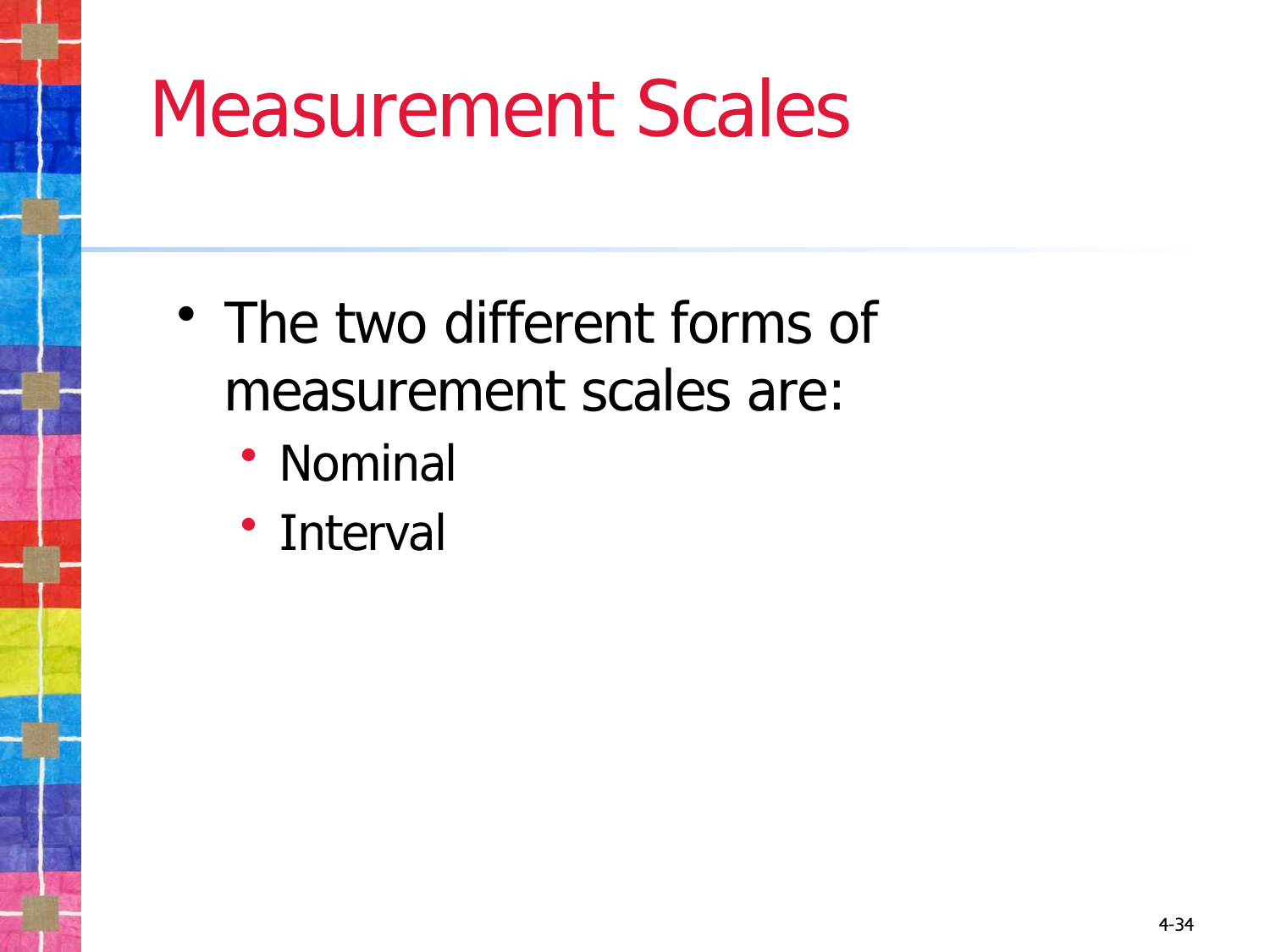

# Measurement Scales
The two different forms of measurement scales are:
Nominal
Interval
4-34